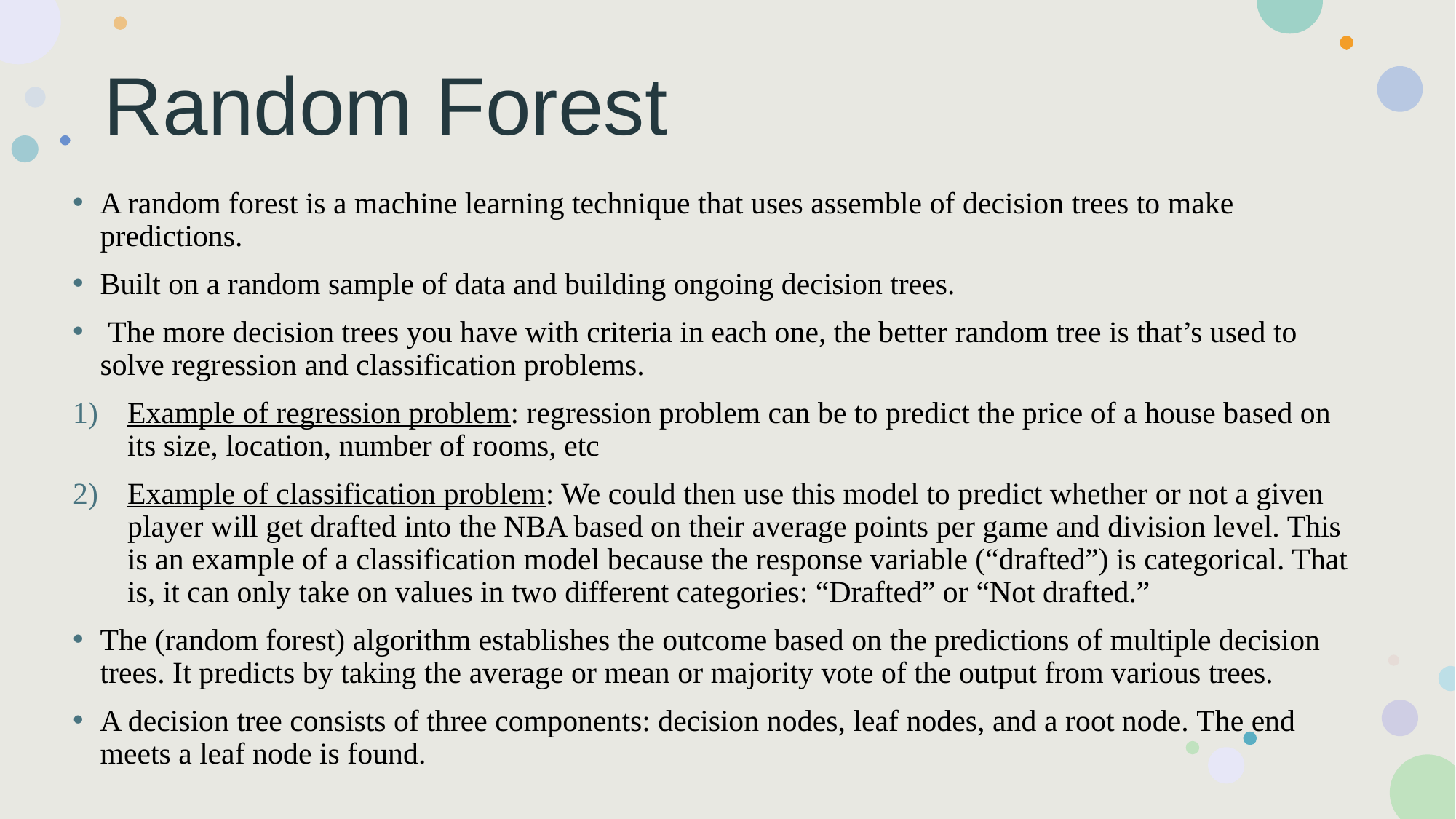

# Random Forest
A random forest is a machine learning technique that uses assemble of decision trees to make predictions.
Built on a random sample of data and building ongoing decision trees.
 The more decision trees you have with criteria in each one, the better random tree is that’s used to solve regression and classification problems.
Example of regression problem: regression problem can be to predict the price of a house based on its size, location, number of rooms, etc
Example of classification problem: We could then use this model to predict whether or not a given player will get drafted into the NBA based on their average points per game and division level. This is an example of a classification model because the response variable (“drafted”) is categorical. That is, it can only take on values in two different categories: “Drafted” or “Not drafted.”
The (random forest) algorithm establishes the outcome based on the predictions of multiple decision trees. It predicts by taking the average or mean or majority vote of the output from various trees.
A decision tree consists of three components: decision nodes, leaf nodes, and a root node. The end meets a leaf node is found.